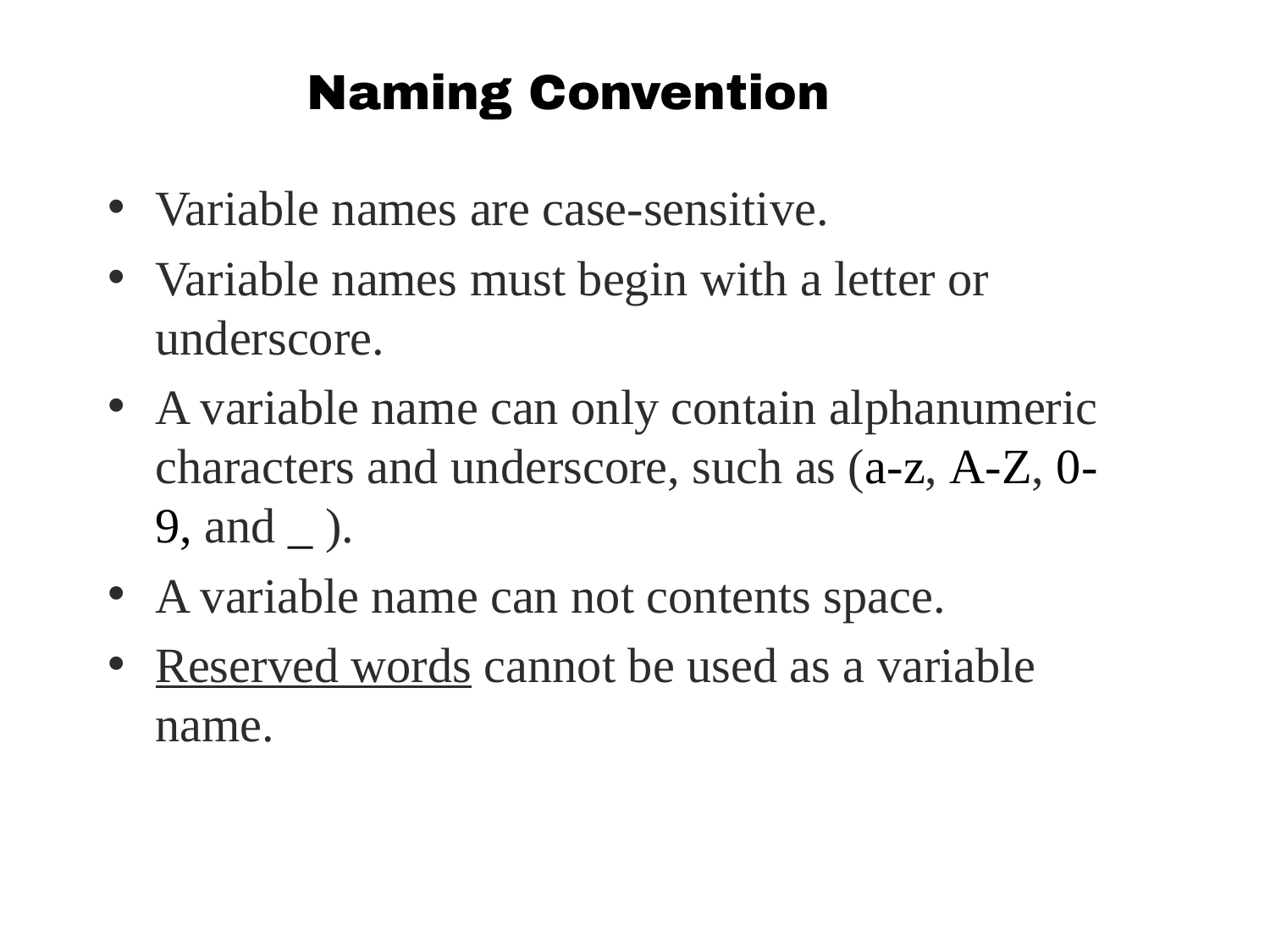

# Naming Convention
Variable names are case-sensitive.
Variable names must begin with a letter or underscore.
A variable name can only contain alphanumeric characters and underscore, such as (a-z, A-Z, 0-9, and _ ).
A variable name can not contents space.
Reserved words cannot be used as a variable name.